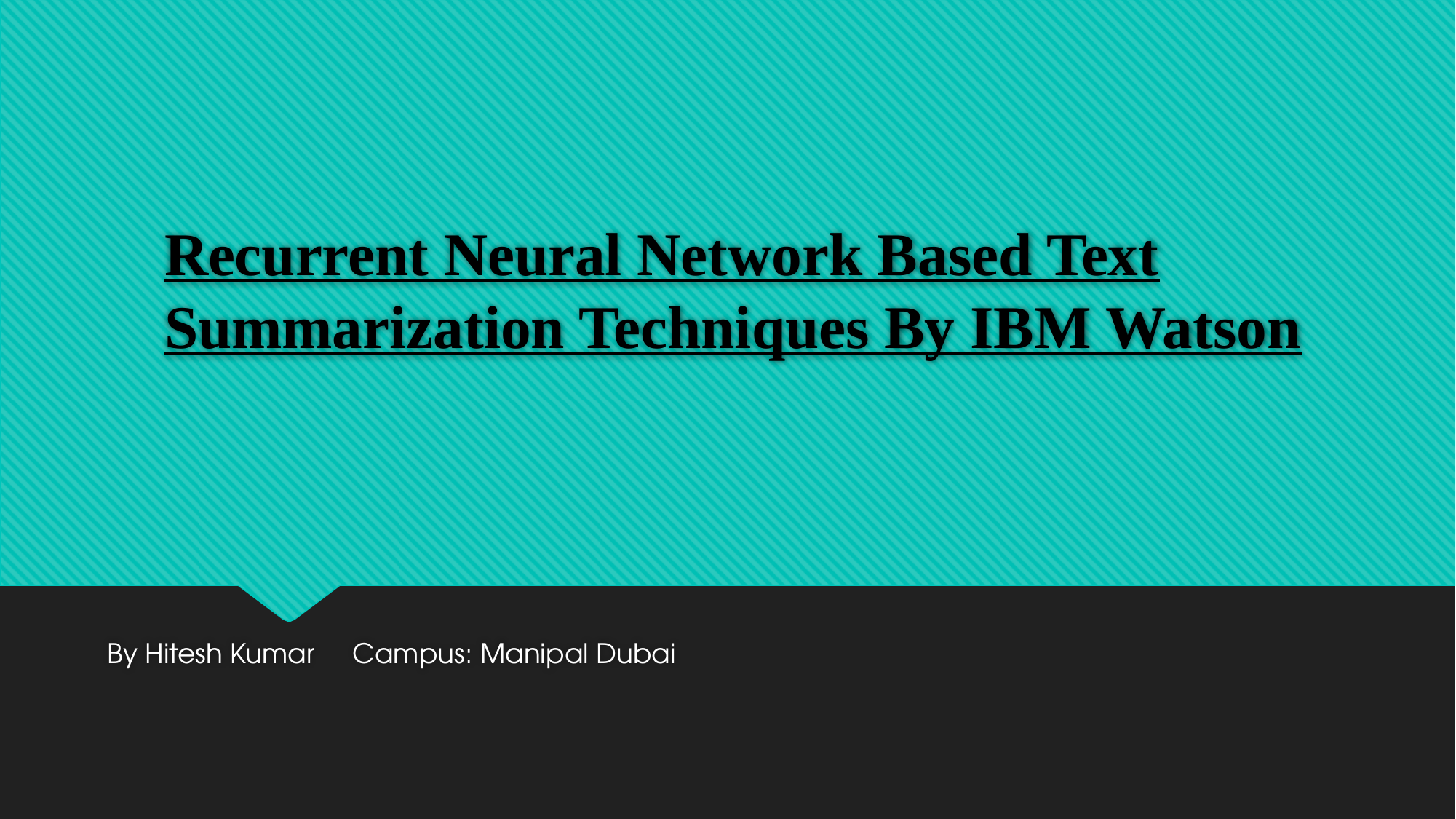

# Recurrent Neural Network Based Text Summarization Techniques By IBM Watson
By Hitesh Kumar     Campus: Manipal Dubai